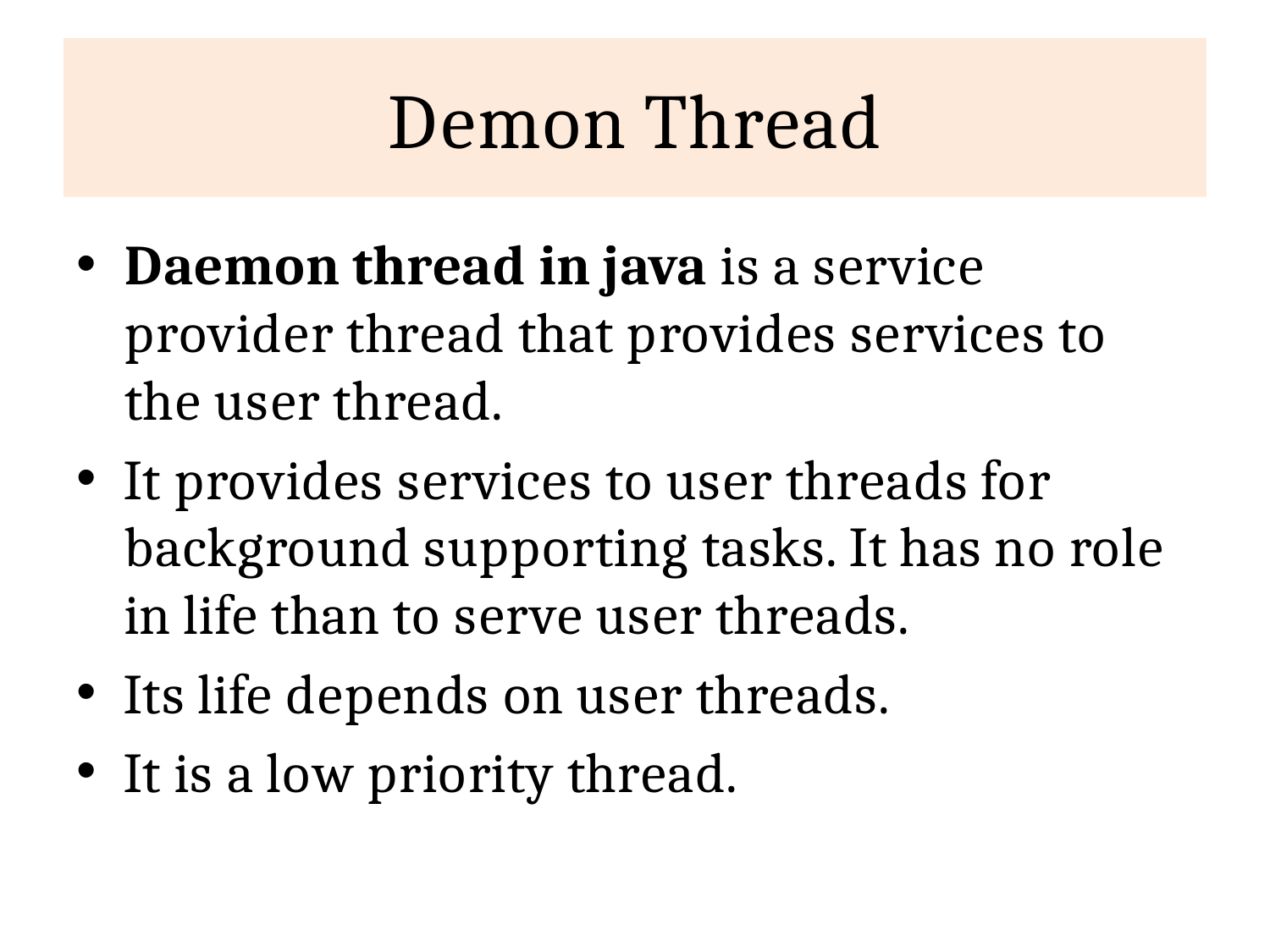

# Demon Thread
Daemon thread in java is a service provider thread that provides services to the user thread.
It provides services to user threads for background supporting tasks. It has no role in life than to serve user threads.
Its life depends on user threads.
It is a low priority thread.